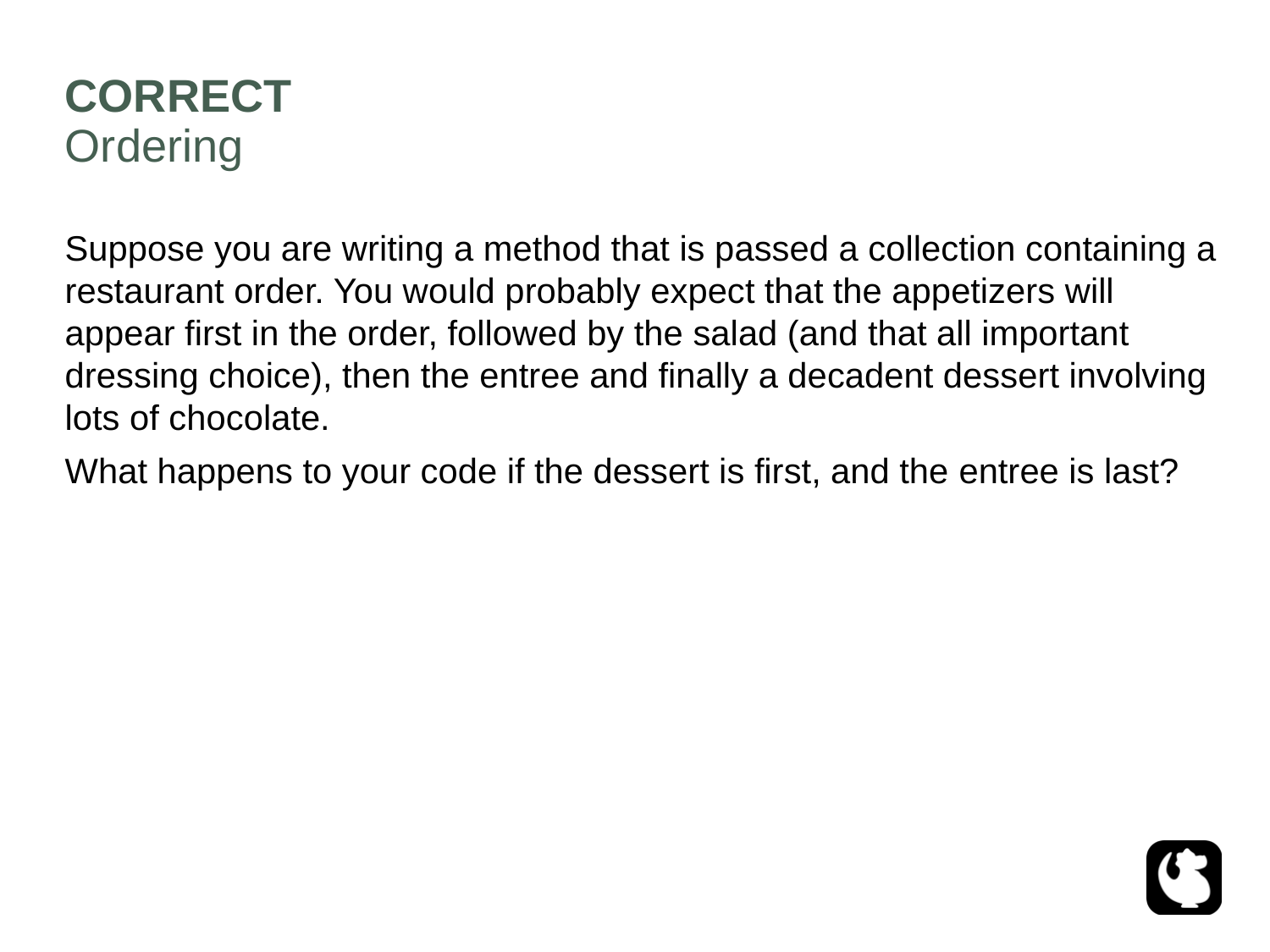

# CORRECT
Ordering
Suppose you are writing a method that is passed a collection containing a restaurant order. You would probably expect that the appetizers will appear first in the order, followed by the salad (and that all important dressing choice), then the entree and finally a decadent dessert involving lots of chocolate.
What happens to your code if the dessert is first, and the entree is last?